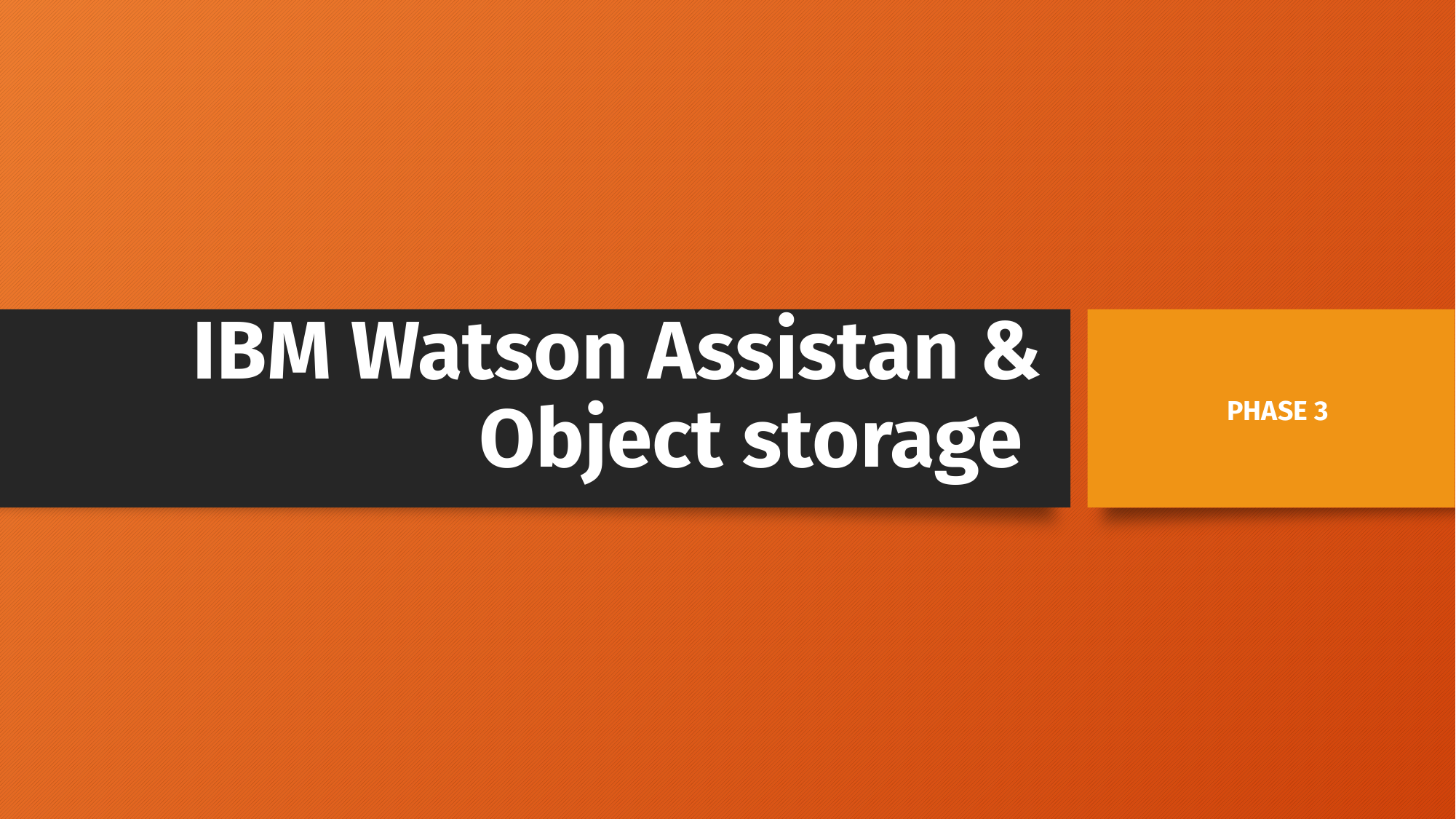

# IBM Watson Assistan & Object storage
PHASE 3